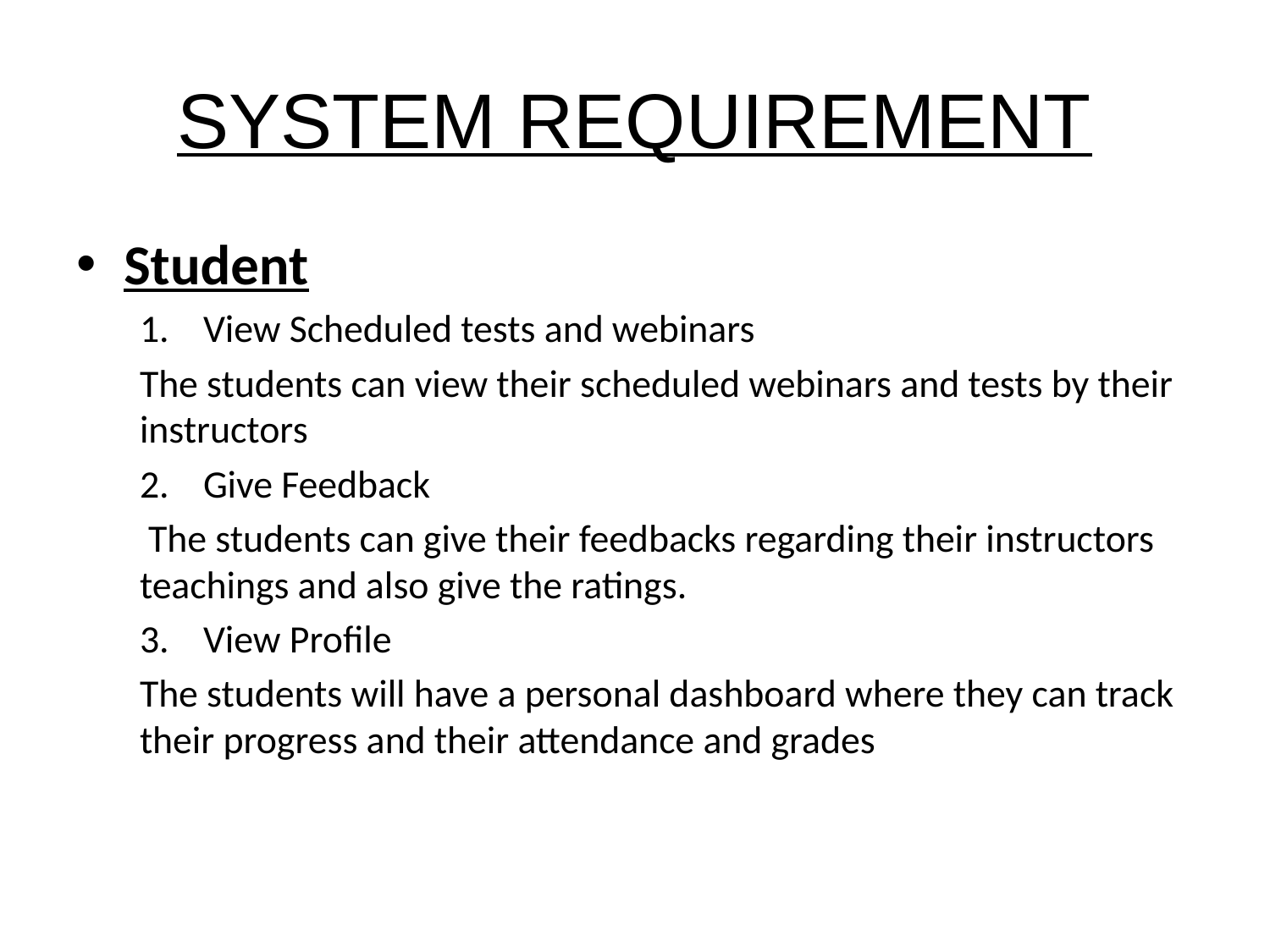

# SYSTEM REQUIREMENT
Student
View Scheduled tests and webinars
The students can view their scheduled webinars and tests by their instructors
Give Feedback
 The students can give their feedbacks regarding their instructors teachings and also give the ratings.
View Profile
The students will have a personal dashboard where they can track their progress and their attendance and grades